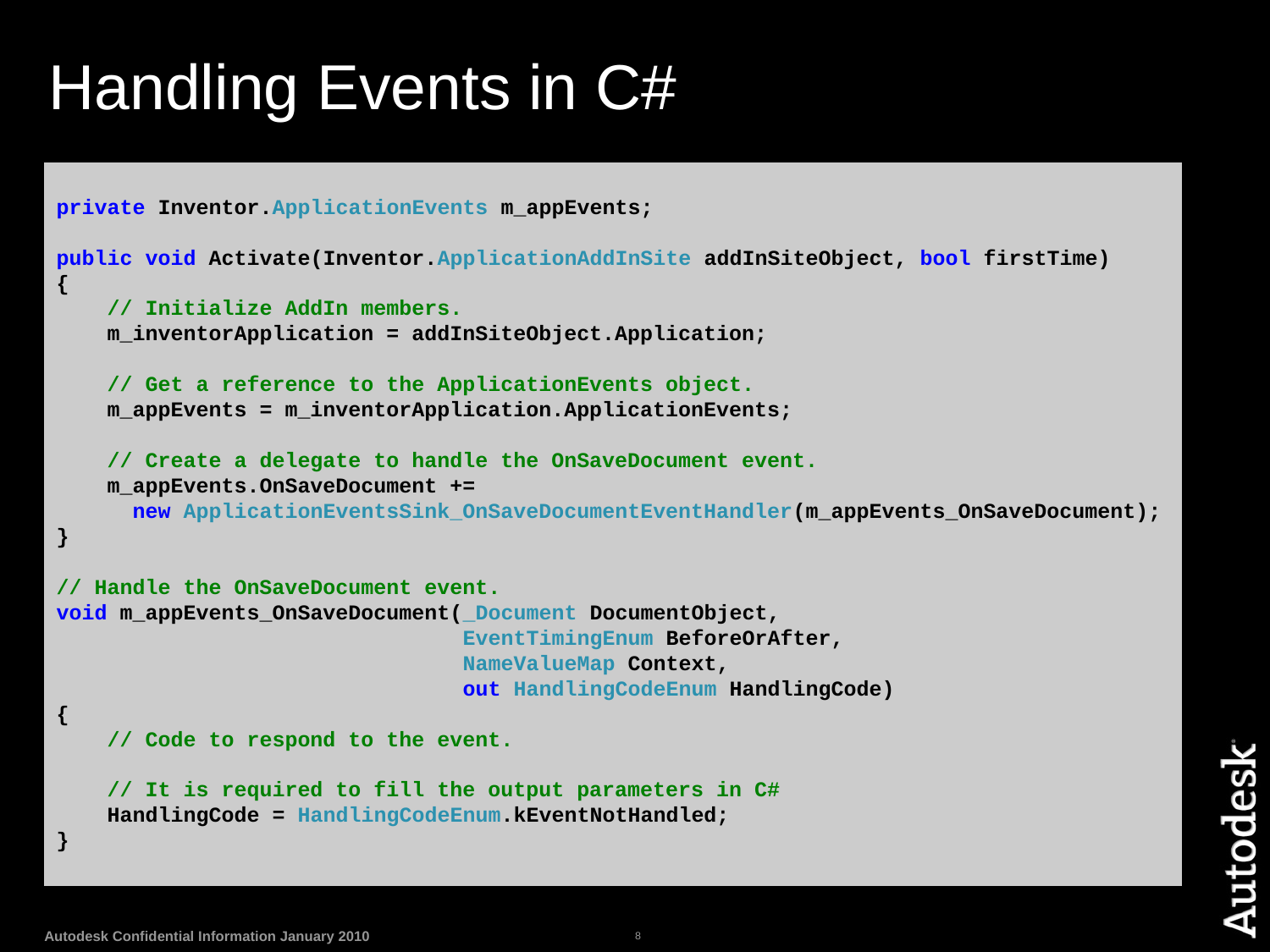

# Handling Events in C#

private Inventor.ApplicationEvents m_appEvents;

public void Activate(Inventor.ApplicationAddInSite addInSiteObject, bool firstTime)
{
    // Initialize AddIn members.
    m_inventorApplication = addInSiteObject.Application;

    // Get a reference to the ApplicationEvents object.
    m_appEvents = m_inventorApplication.ApplicationEvents;

    // Create a delegate to handle the OnSaveDocument event.
    m_appEvents.OnSaveDocument +=
      new ApplicationEventsSink_OnSaveDocumentEventHandler(m_appEvents_OnSaveDocument);
}

// Handle the OnSaveDocument event.
void m_appEvents_OnSaveDocument(_Document DocumentObject,
			  EventTimingEnum BeforeOrAfter,
			  NameValueMap Context,
			  out HandlingCodeEnum HandlingCode)
{
    // Code to respond to the event.

    // It is required to fill the output parameters in C#
    HandlingCode = HandlingCodeEnum.kEventNotHandled;
}